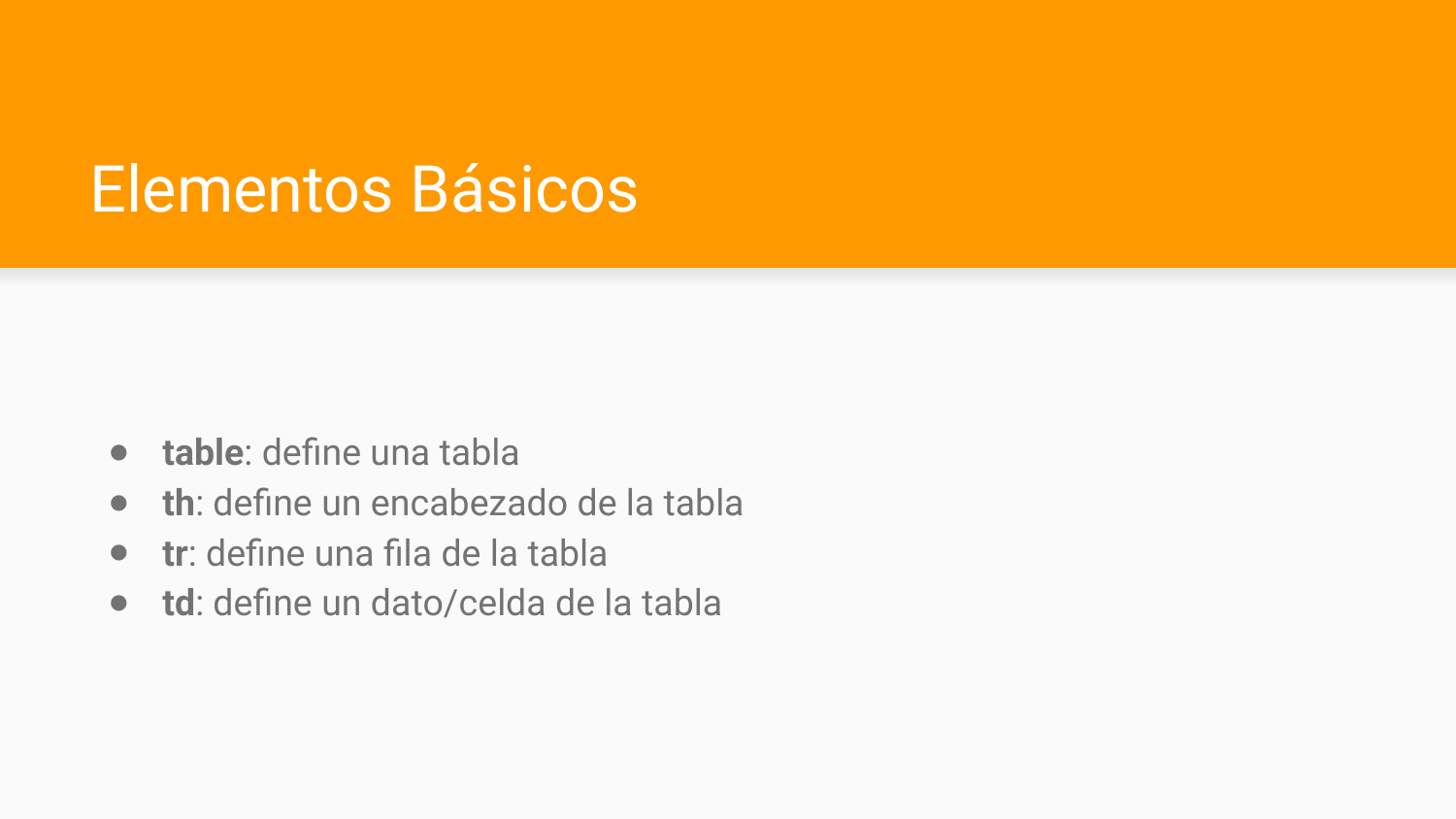

# Elementos Básicos
table: define una tabla
th: define un encabezado de la tabla
tr: define una fila de la tabla
td: define un dato/celda de la tabla